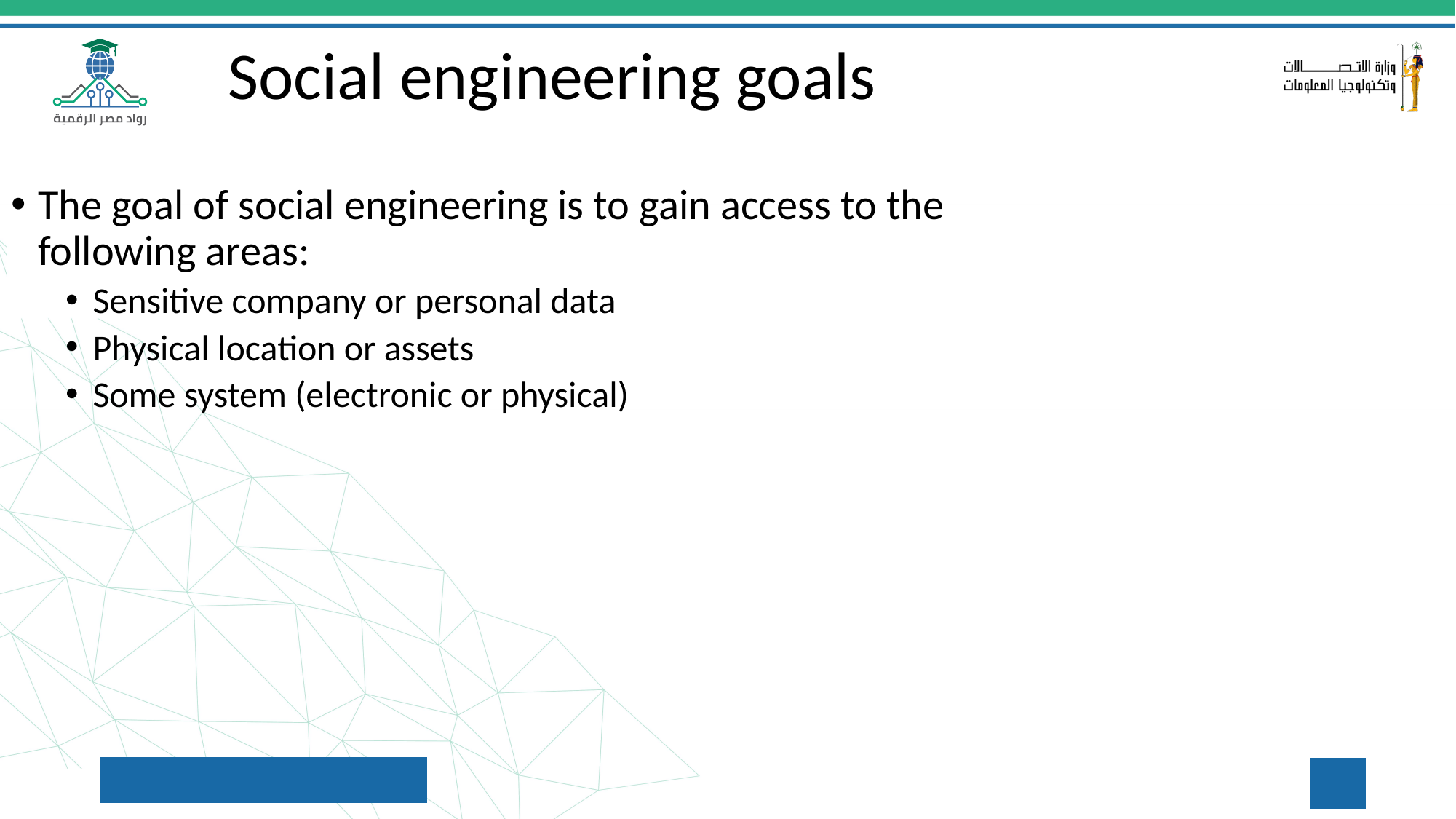

Social engineering goals
The goal of social engineering is to gain access to the following areas:
Sensitive company or personal data
Physical location or assets
Some system (electronic or physical)